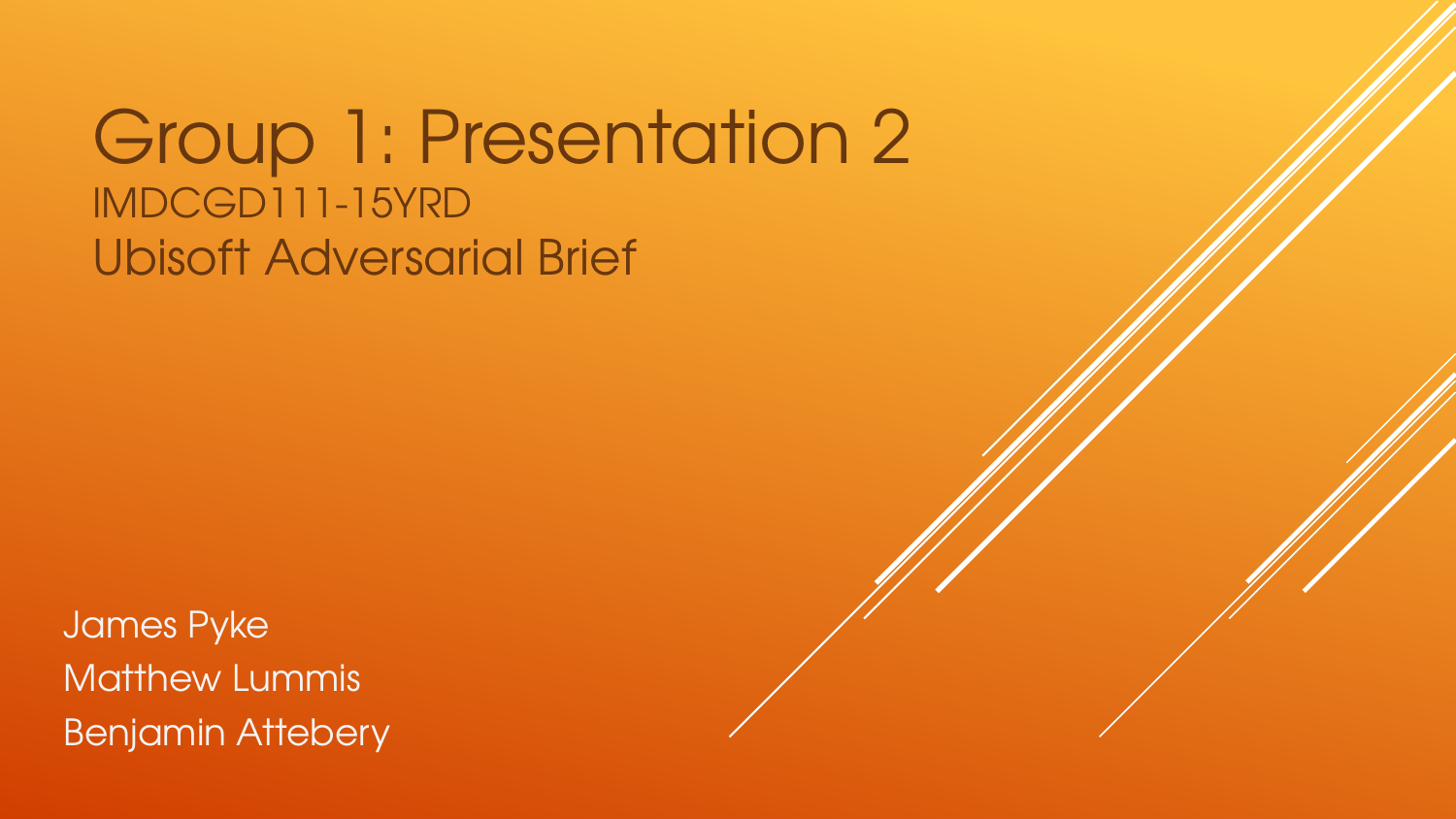

# Group 1: Presentation 2 IMDCGD111-15YRD Ubisoft Adversarial Brief
James Pyke
Matthew Lummis
Benjamin Attebery